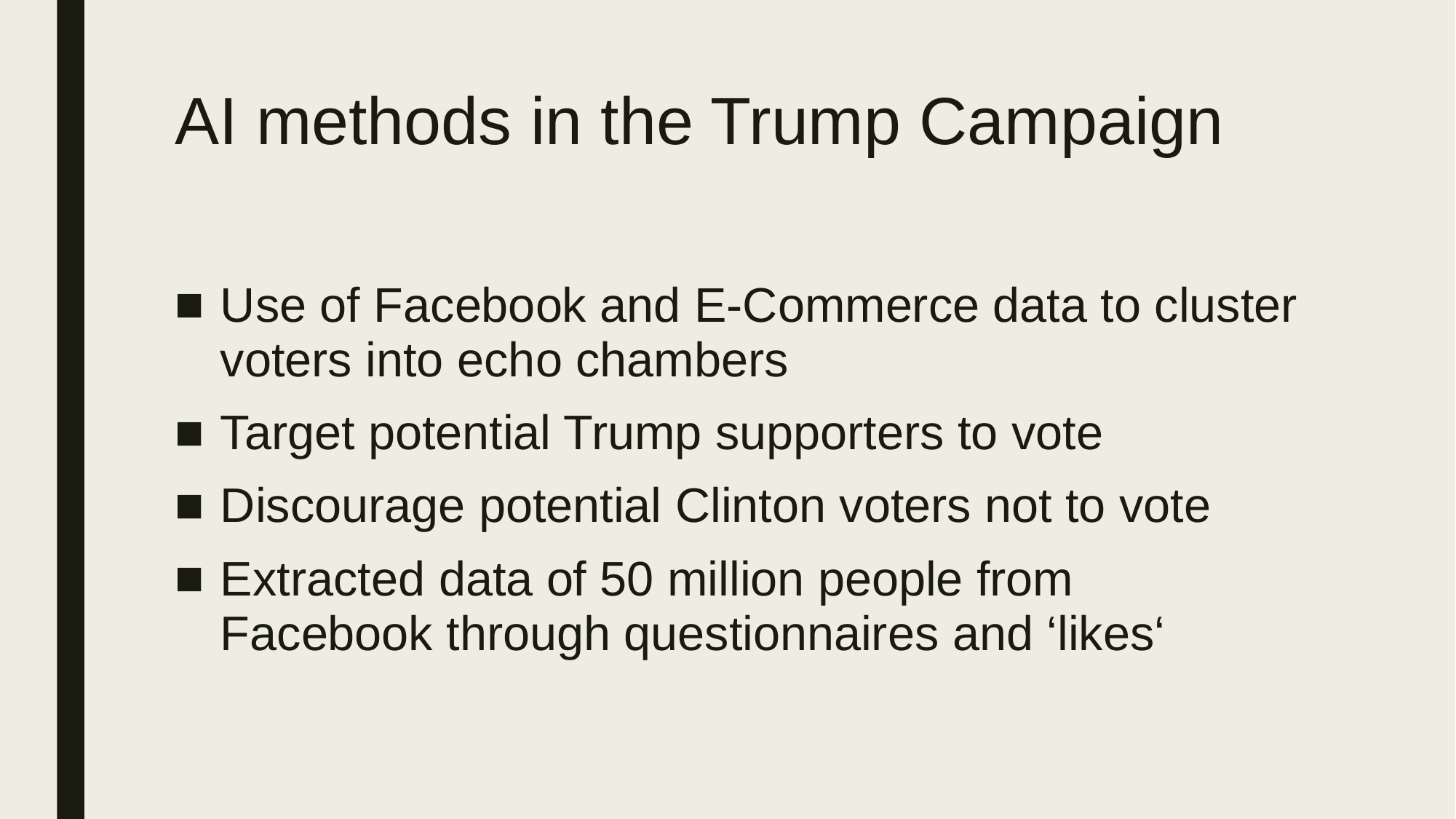

# AI methods in the Trump Campaign
Use of Facebook and E-Commerce data to cluster voters into echo chambers
Target potential Trump supporters to vote
Discourage potential Clinton voters not to vote
Extracted data of 50 million people from Facebook through questionnaires and ‘likes‘